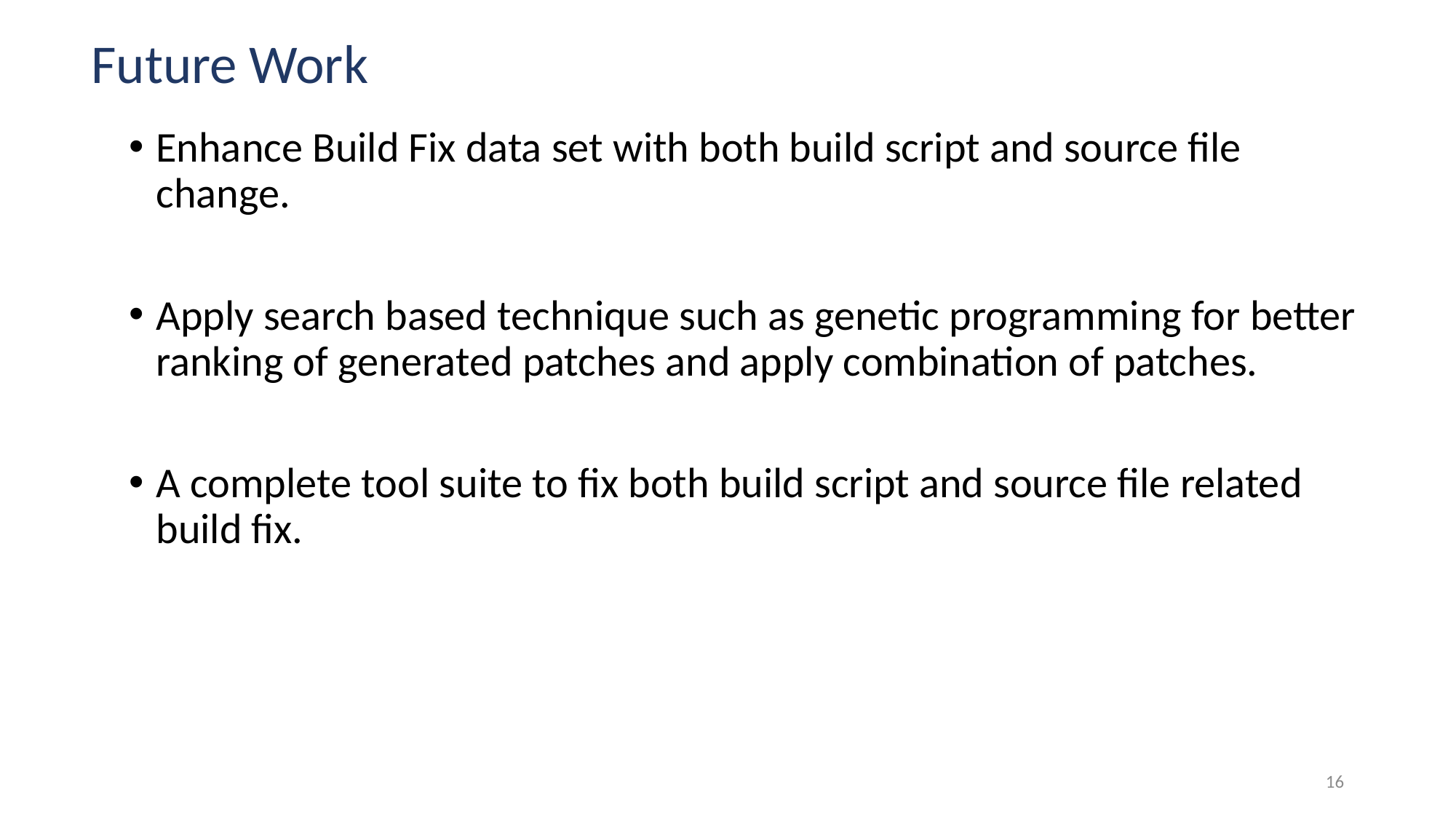

# Future Work
Enhance Build Fix data set with both build script and source file change.

Apply search based technique such as genetic programming for better ranking of generated patches and apply combination of patches.

A complete tool suite to fix both build script and source file related build fix.

16